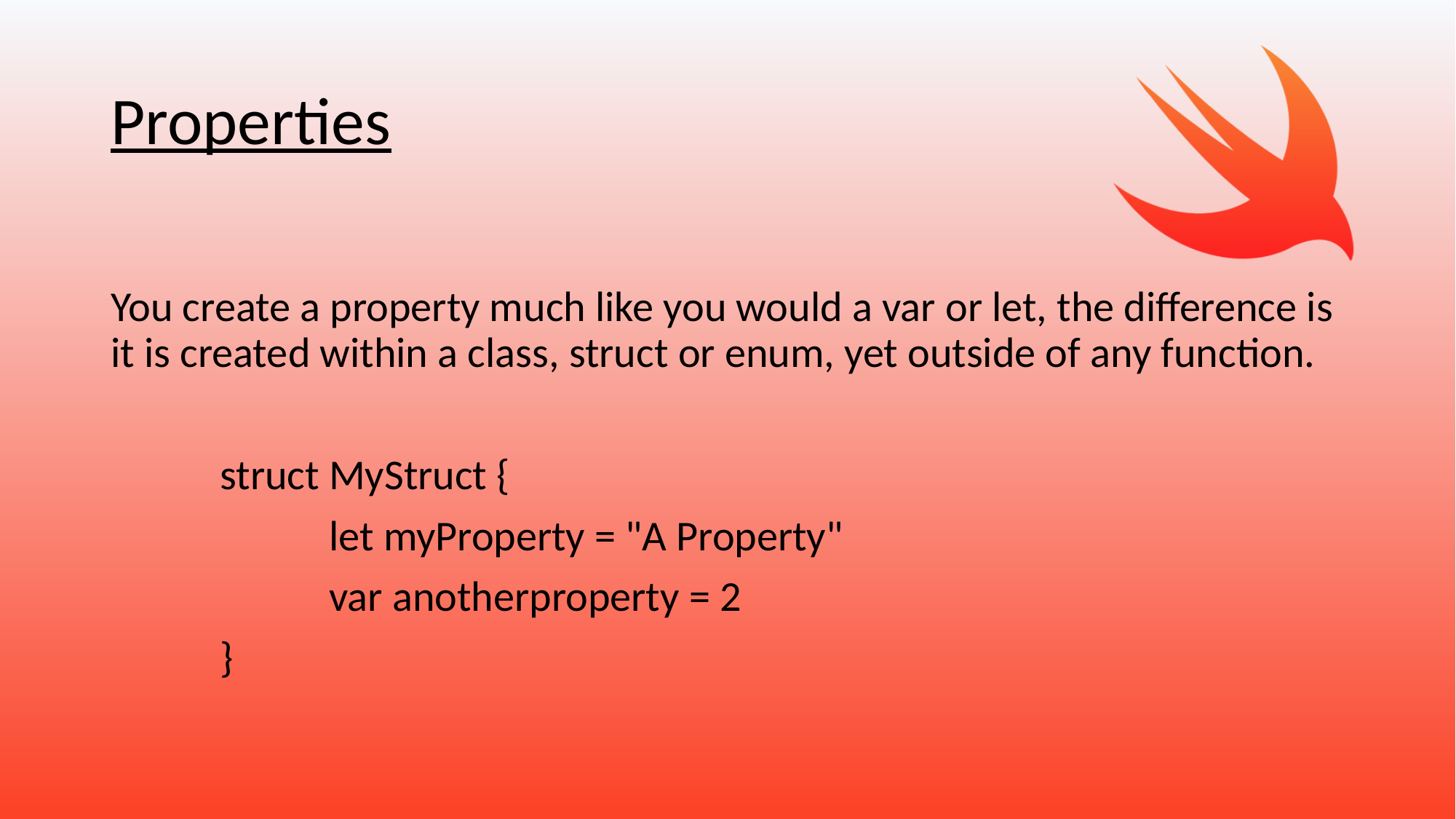

# Properties
You create a property much like you would a var or let, the difference is it is created within a class, struct or enum, yet outside of any function.

	struct MyStruct {
		let myProperty = "A Property"
		var anotherproperty = 2
	}